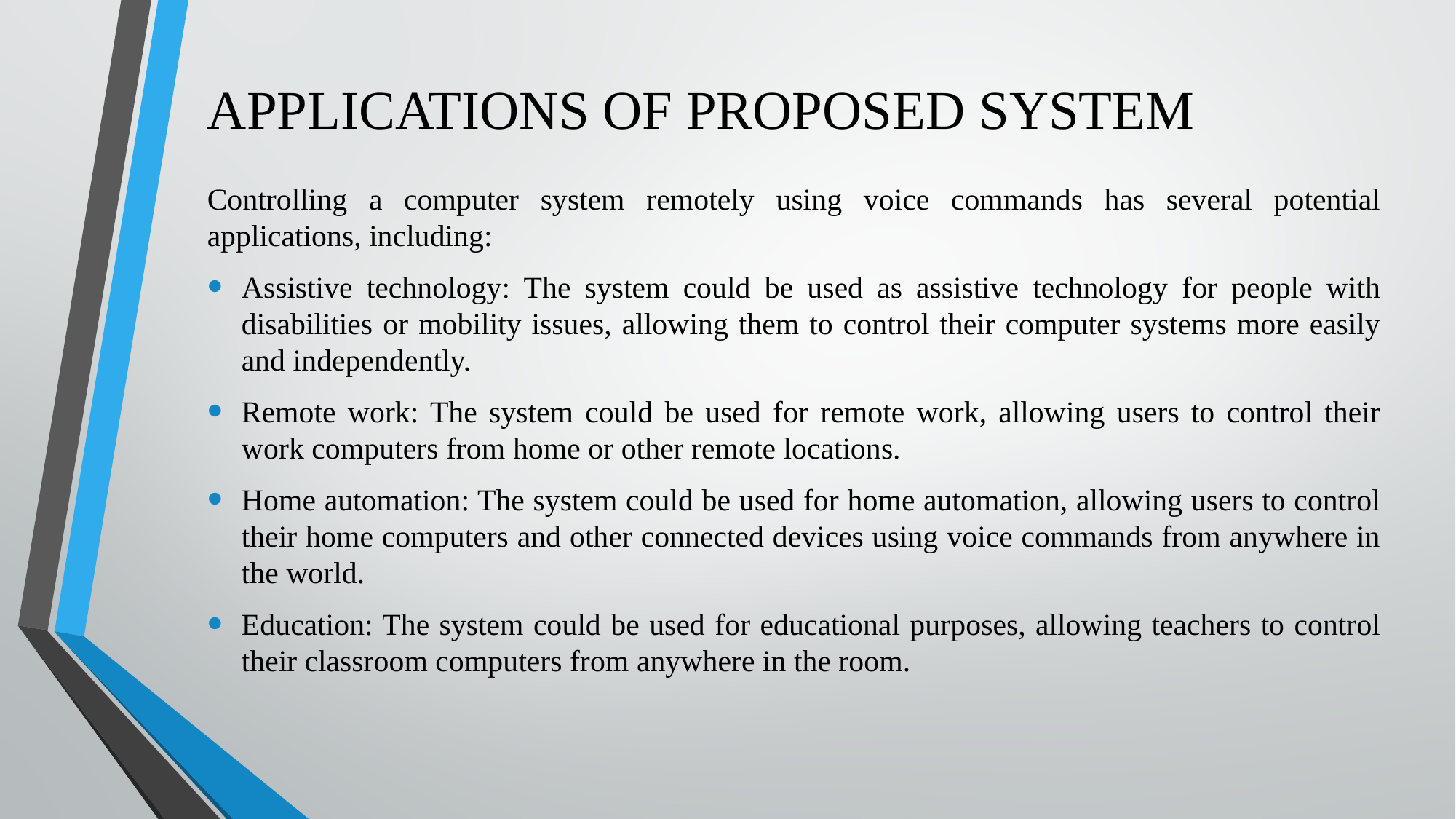

# APPLICATIONS OF PROPOSED SYSTEM
Controlling a computer system remotely using voice commands has several potential applications, including:
Assistive technology: The system could be used as assistive technology for people with disabilities or mobility issues, allowing them to control their computer systems more easily and independently.
Remote work: The system could be used for remote work, allowing users to control their work computers from home or other remote locations.
Home automation: The system could be used for home automation, allowing users to control their home computers and other connected devices using voice commands from anywhere in the world.
Education: The system could be used for educational purposes, allowing teachers to control their classroom computers from anywhere in the room.